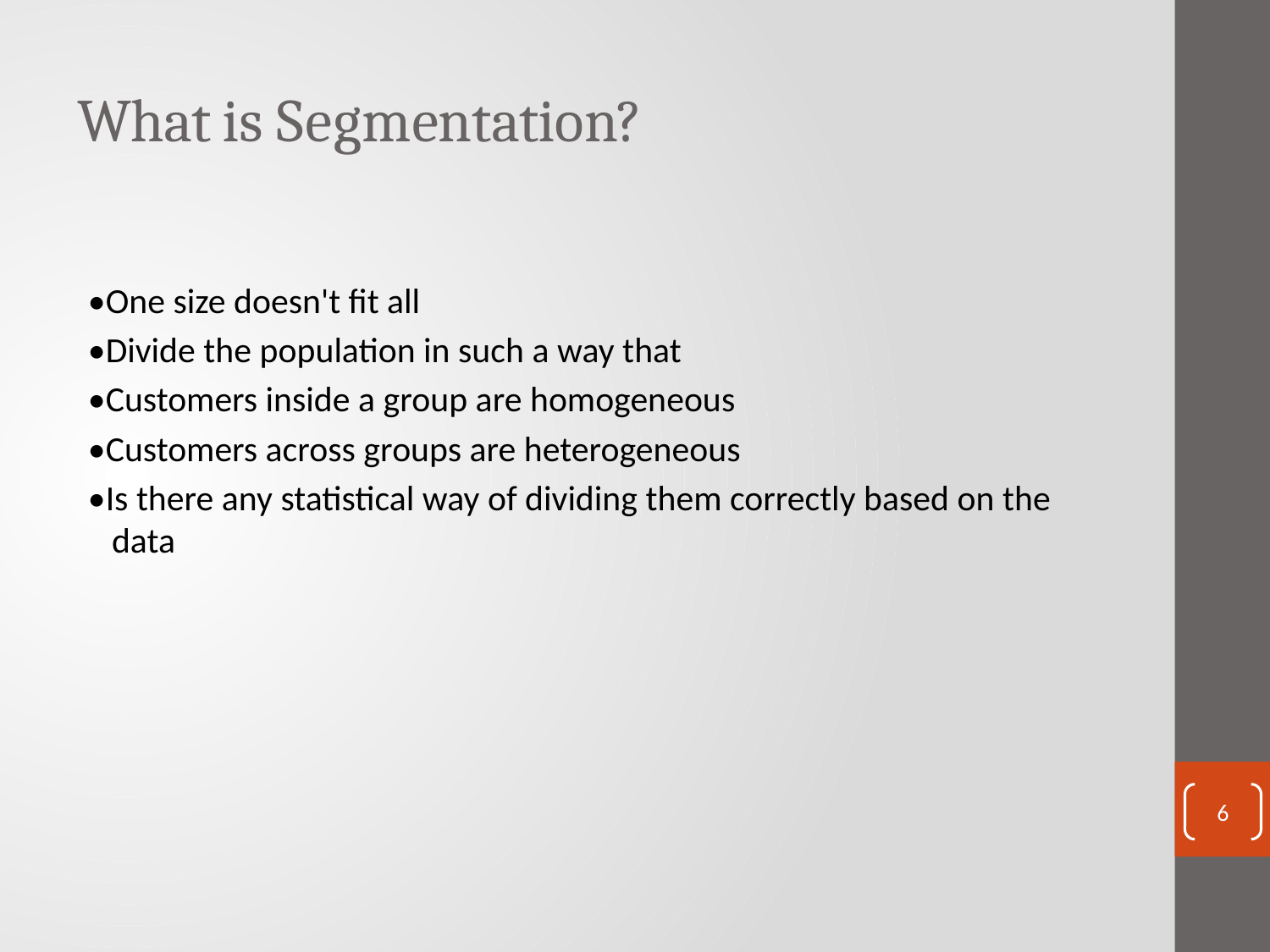

# What is Segmentation?

•One size doesn't fit all
•Divide the population in such a way that
•Customers inside a group are homogeneous
•Customers across groups are heterogeneous
•Is there any statistical way of dividing them correctly based on the data

6